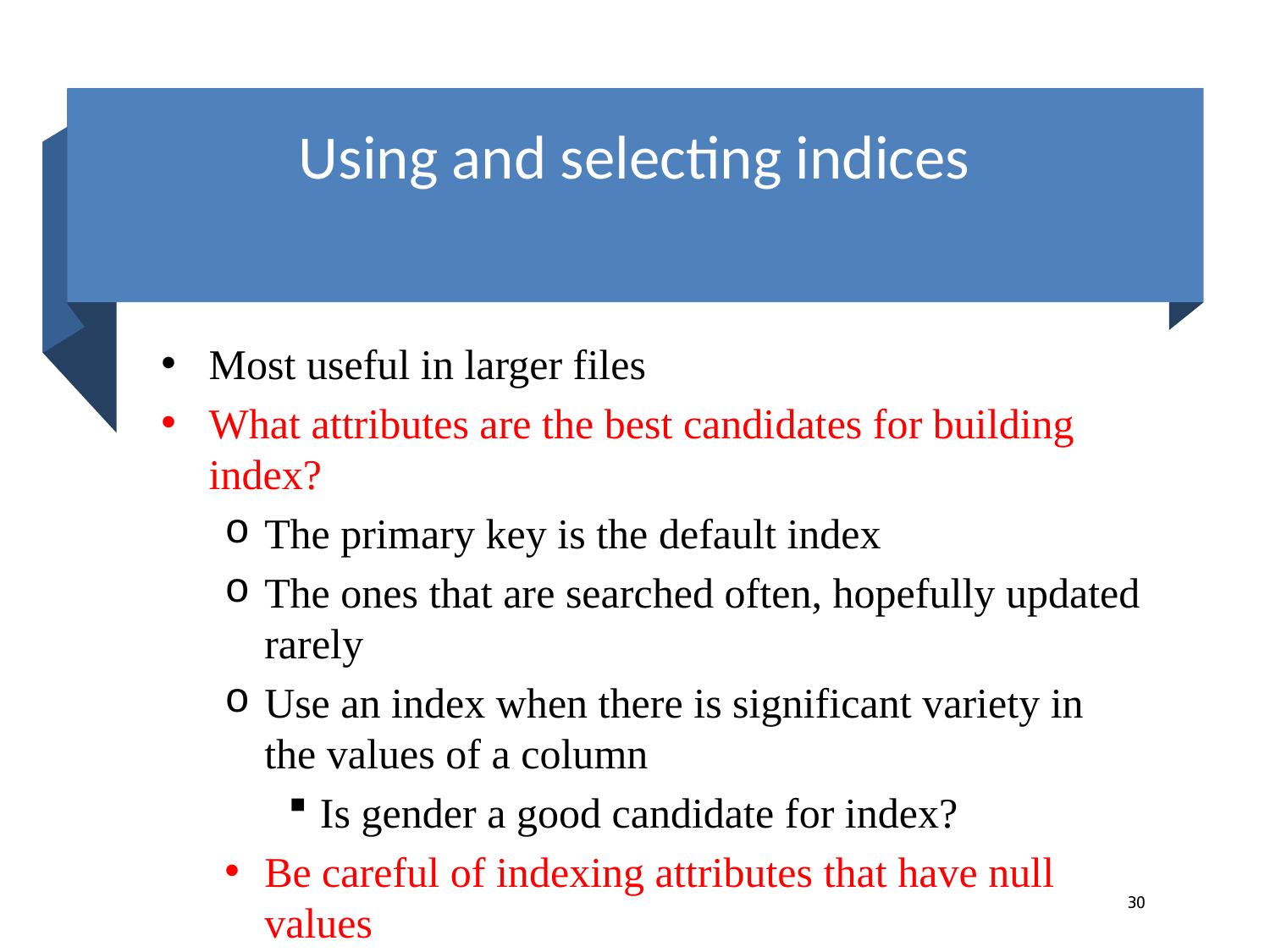

# Using and selecting indices

Most useful in larger files
What attributes are the best candidates for building index?
The primary key is the default index
The ones that are searched often, hopefully updated rarely
Use an index when there is significant variety in the values of a column
Is gender a good candidate for index?
Be careful of indexing attributes that have null values

30